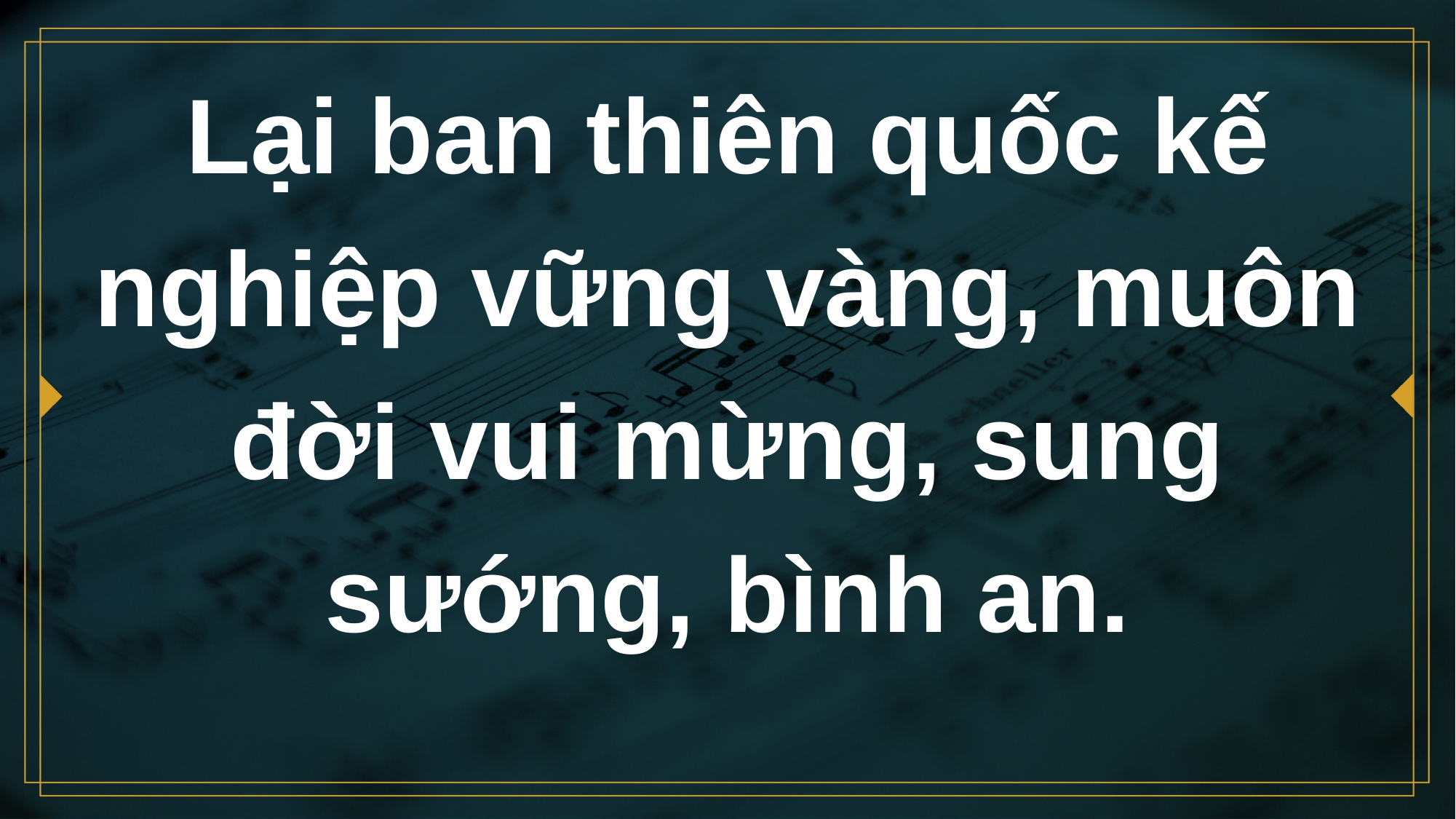

# Lại ban thiên quốc kế nghiệp vững vàng, muôn đời vui mừng, sung sướng, bình an.